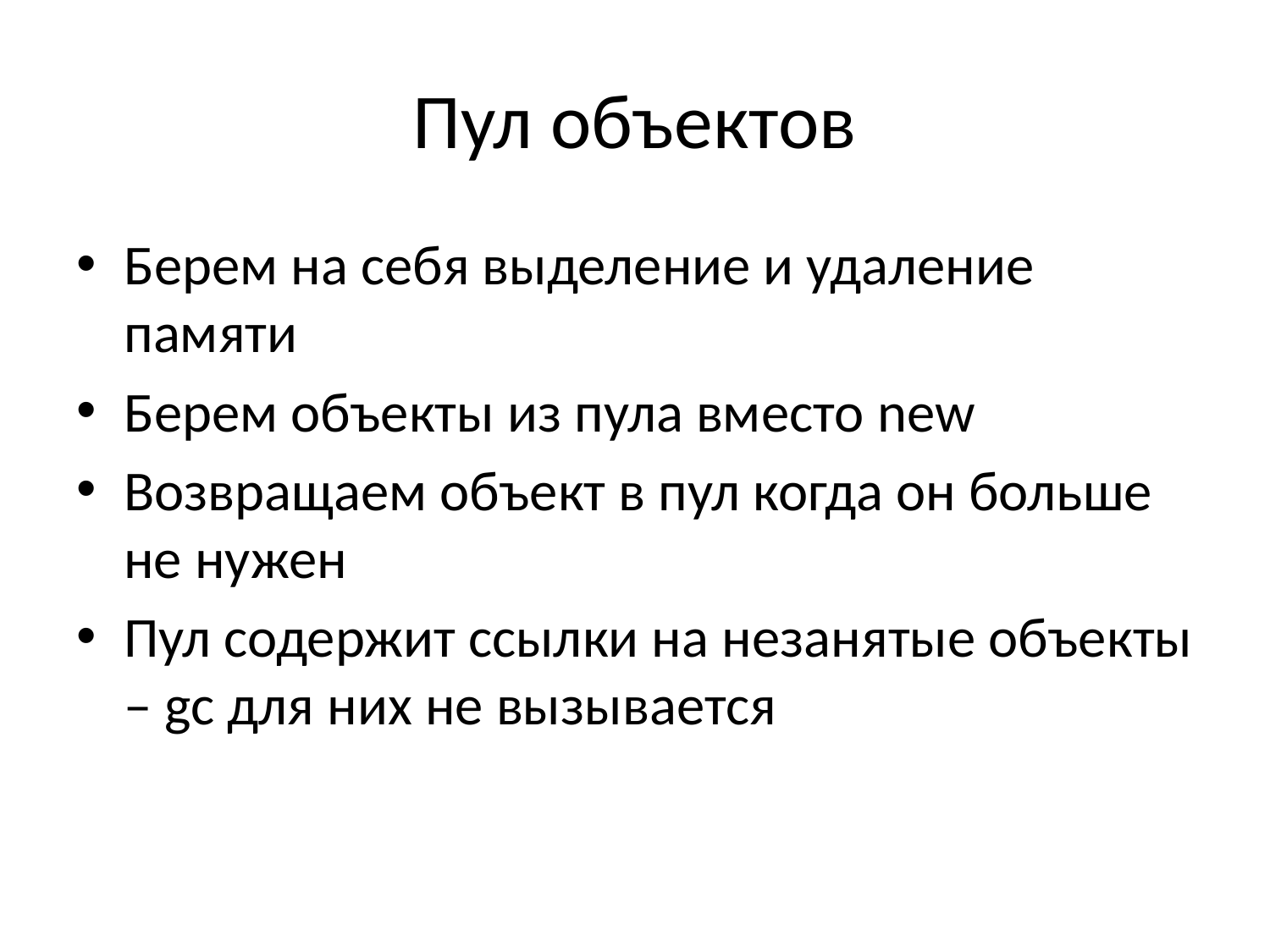

# Пул объектов
Берем на себя выделение и удаление памяти
Берем объекты из пула вместо new
Возвращаем объект в пул когда он больше не нужен
Пул содержит ссылки на незанятые объекты – gc для них не вызывается